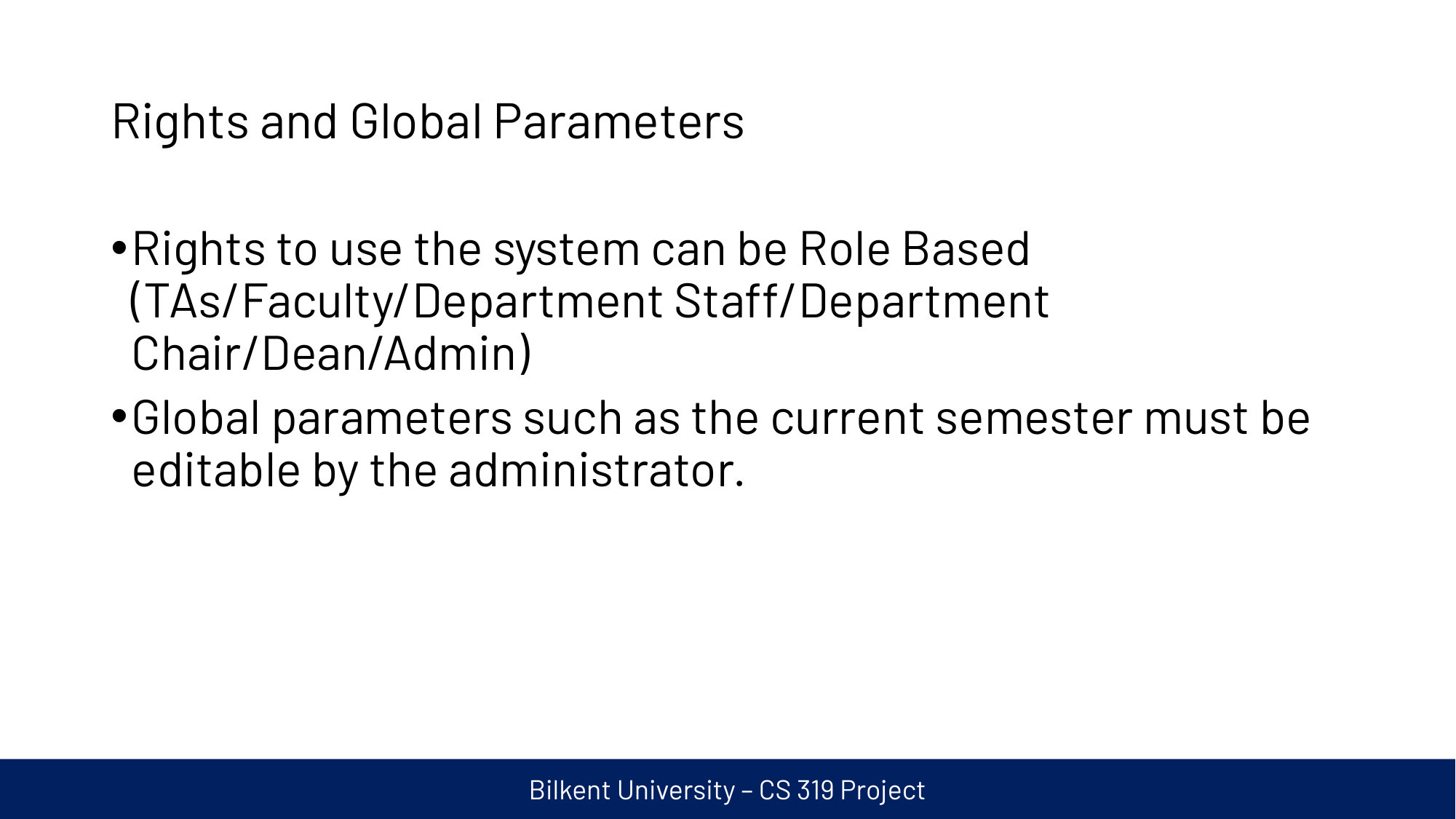

# Rights and Global Parameters
Rights to use the system can be Role Based (TAs/Faculty/Department Staff/Department Chair/Dean/Admin)
Global parameters such as the current semester must be editable by the administrator.